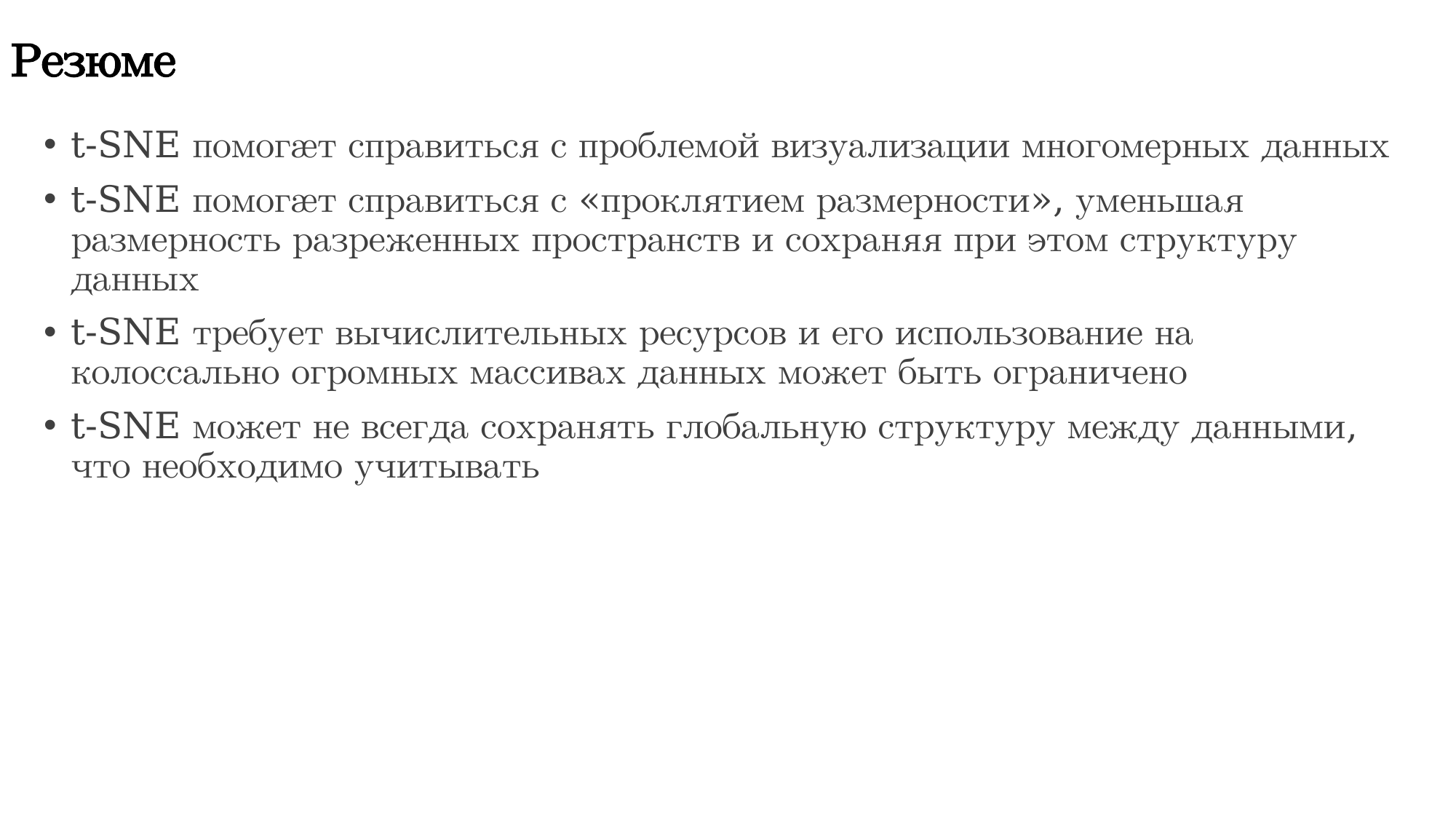

# Резюме
t-SNE помогает справиться с проблемой визуализации многомерных данных
t-SNE помогает справиться с «проклятием размерности», уменьшая размерность разреженных пространств и сохраняя при этом структуру данных
t-SNE требует вычислительных ресурсов и его использование на колоссально огромных массивах данных может быть ограничено
t-SNE может не всегда сохранять глобальную структуру между данными, что необходимо учитывать